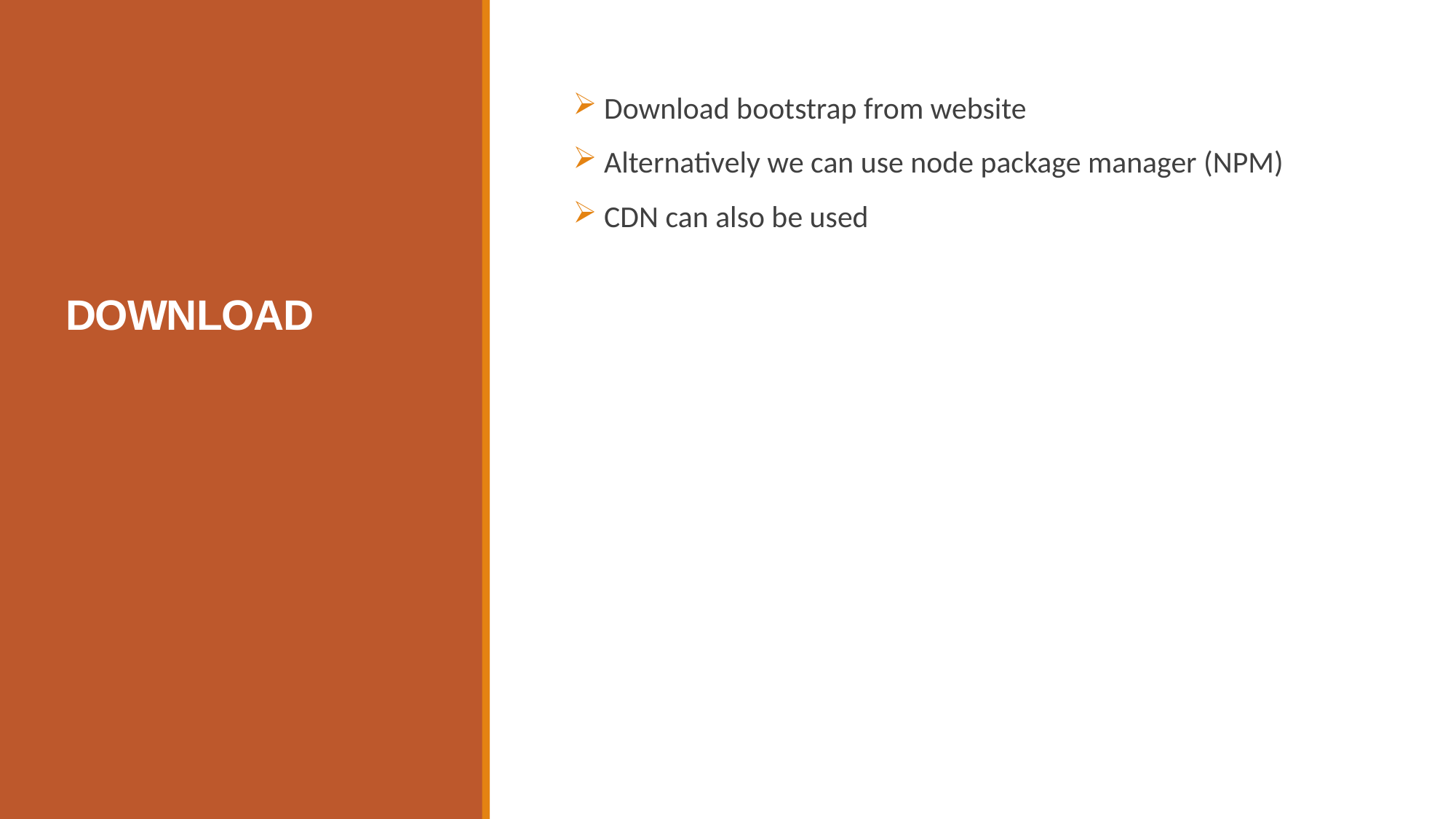

# DOWNLOAD
 Download bootstrap from website
 Alternatively we can use node package manager (NPM)
 CDN can also be used